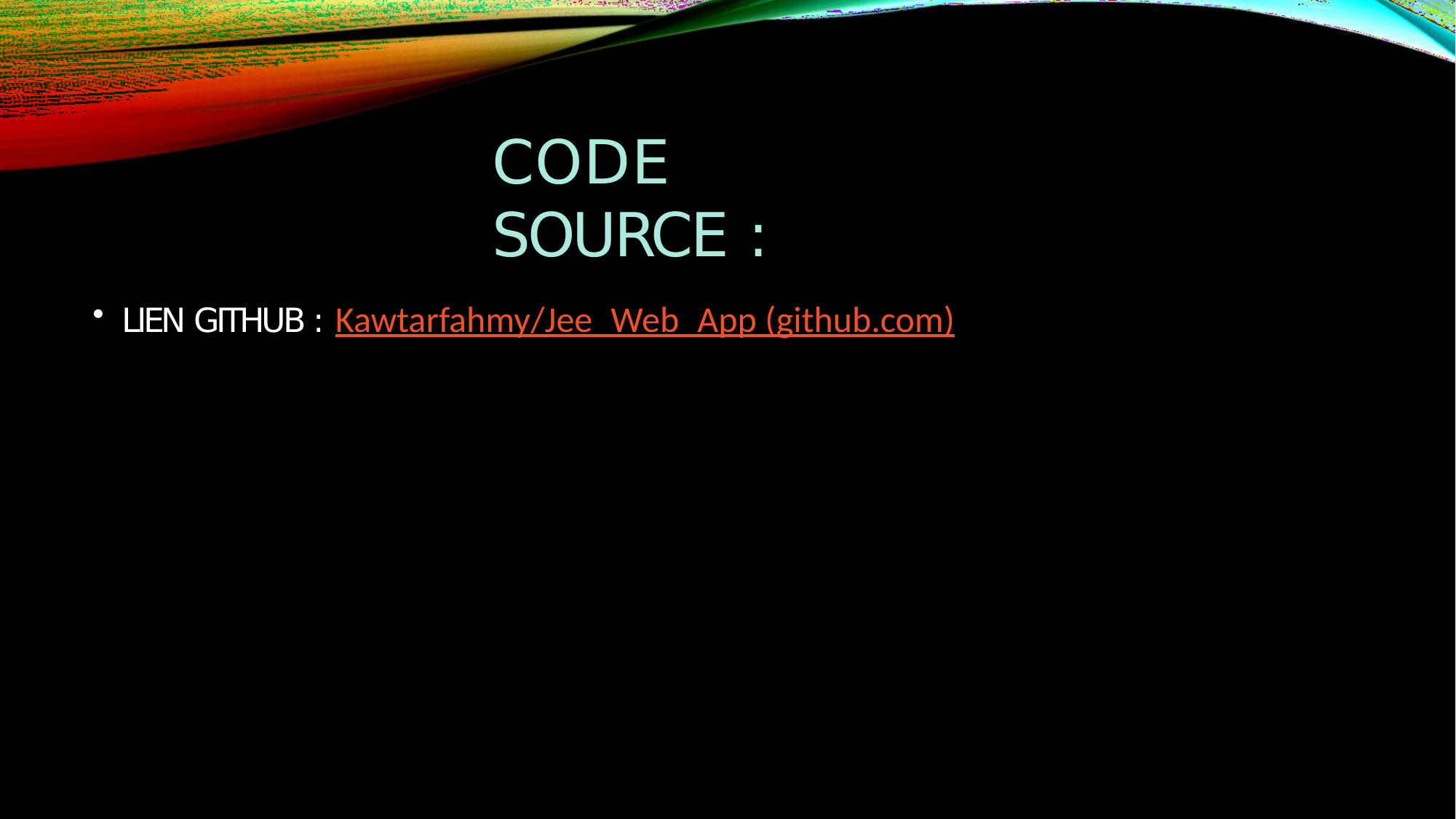

# CODE SOURCE :
LIEN GITHUB : Kawtarfahmy/Jee_Web_App (github.com)